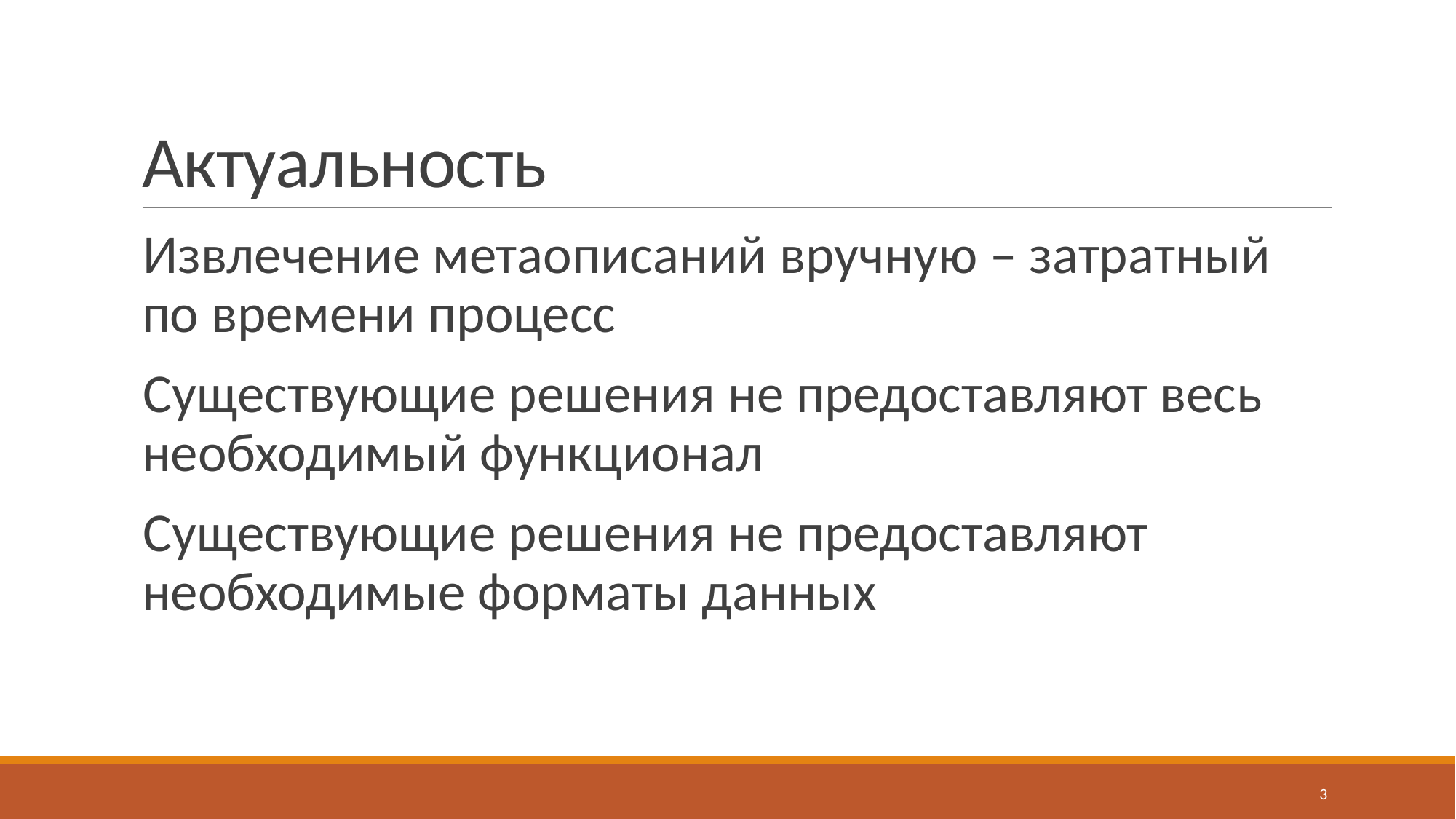

# Актуальность
Извлечение метаописаний вручную – затратный по времени процесс
Существующие решения не предоставляют весь необходимый функционал
Существующие решения не предоставляют необходимые форматы данных

3